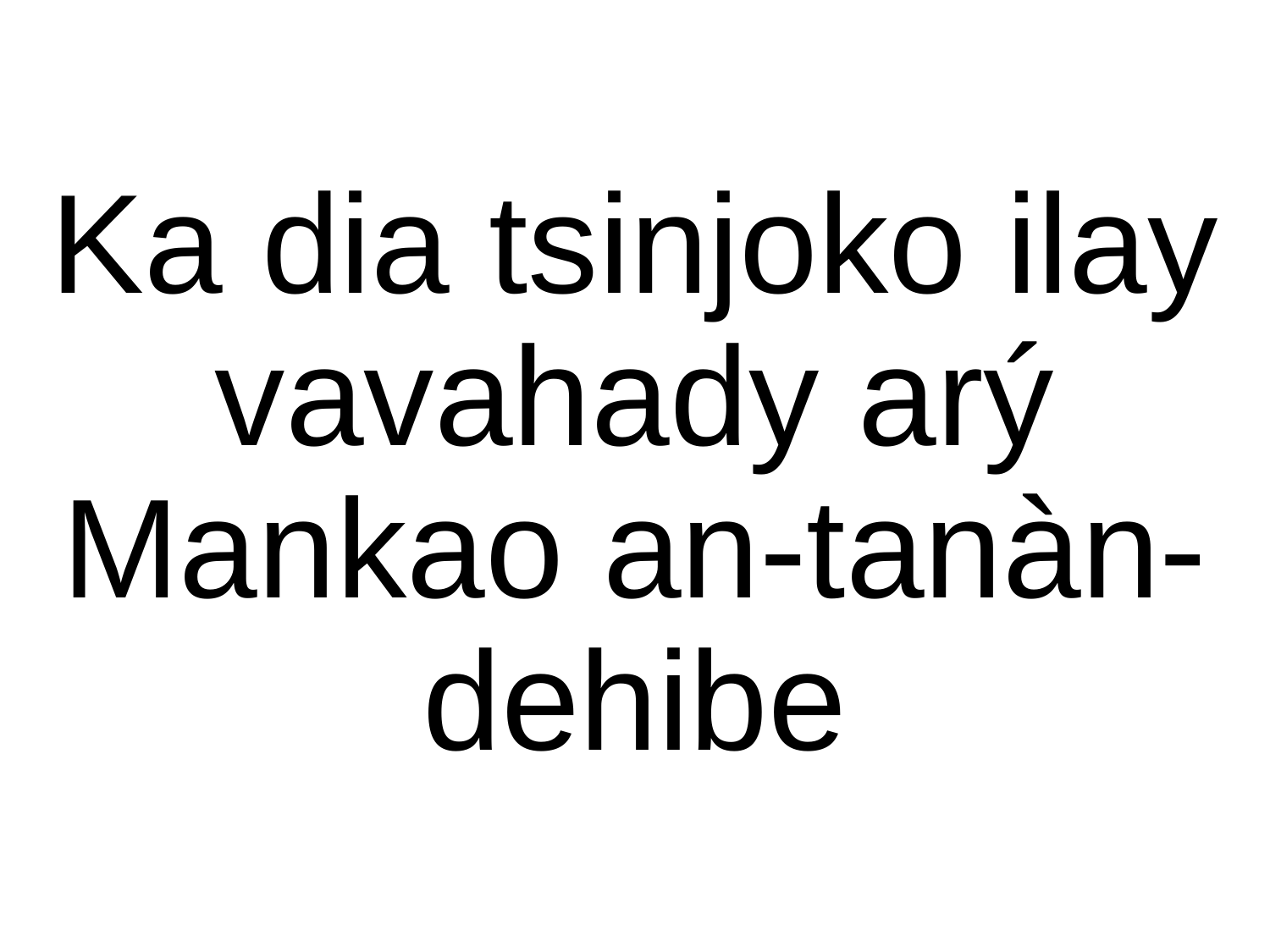

Ka dia tsinjoko ilay vavahady arý
Mankao an-tanàn-dehibe